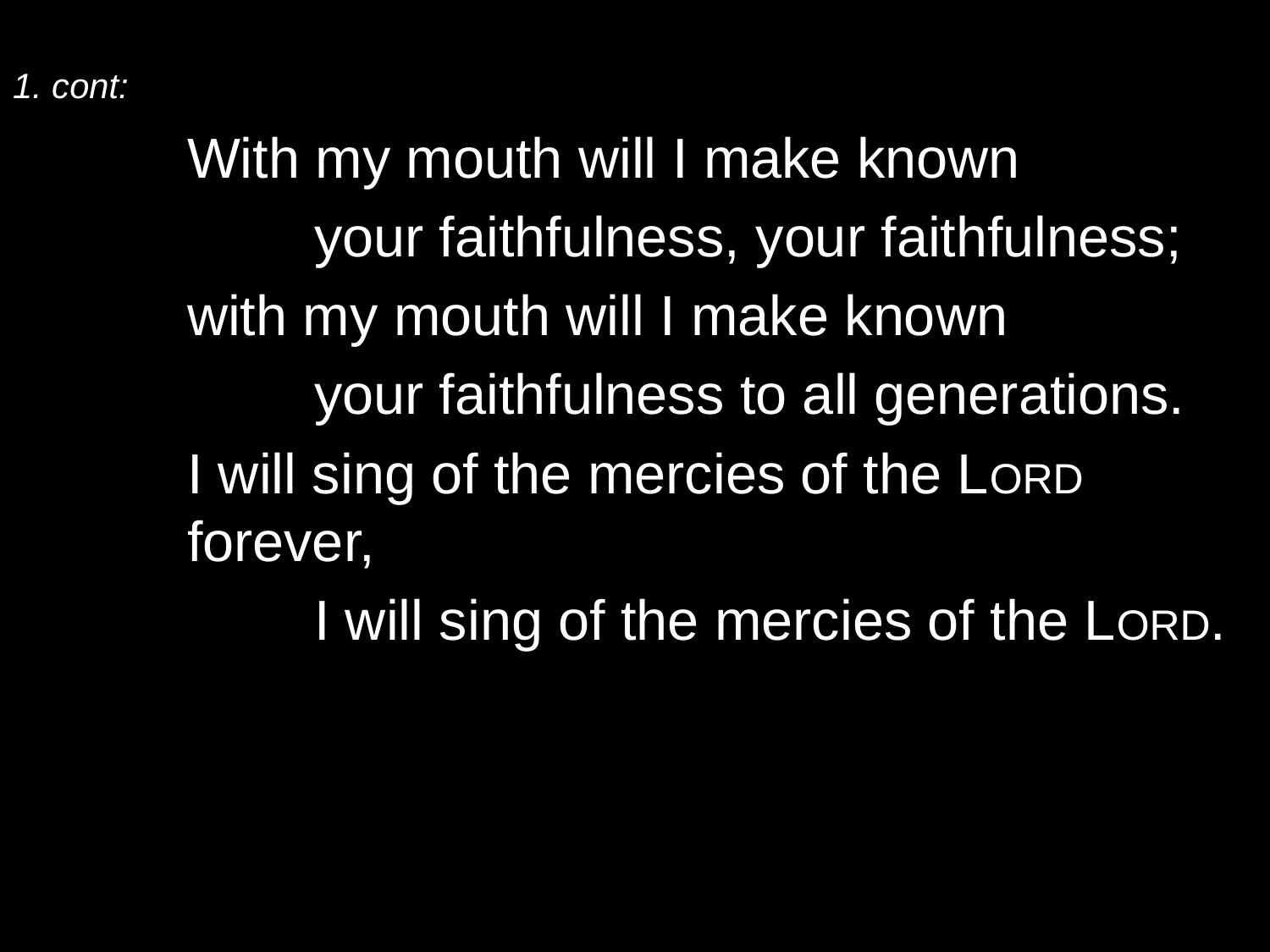

1. cont:
	With my mouth will I make known
		your faithfulness, your faithfulness;
	with my mouth will I make known
		your faithfulness to all generations.
	I will sing of the mercies of the Lord forever,
		I will sing of the mercies of the Lord.